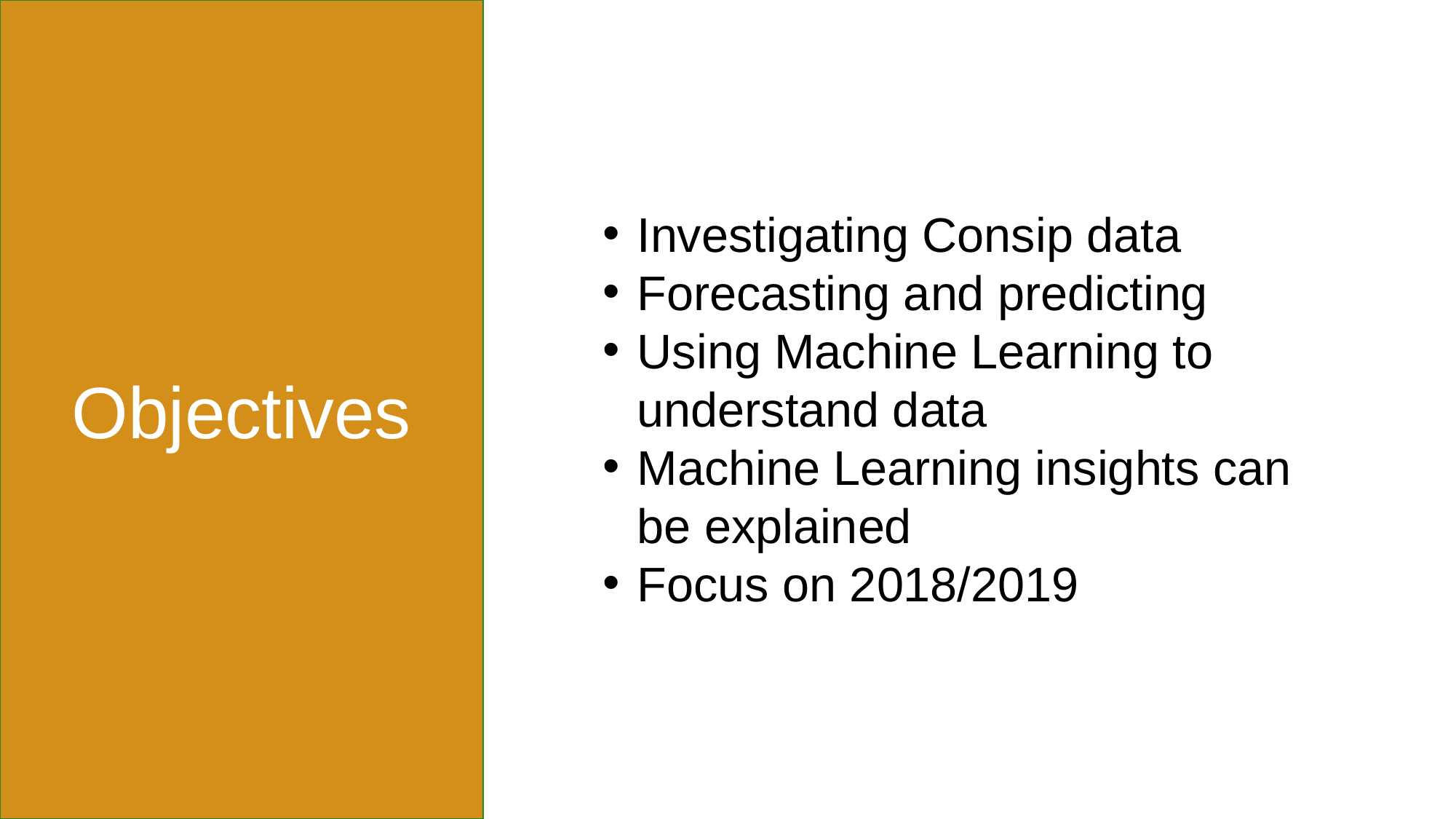

Objectives
Investigating Consip data
Forecasting and predicting
Using Machine Learning to understand data
Machine Learning insights can be explained
Focus on 2018/2019